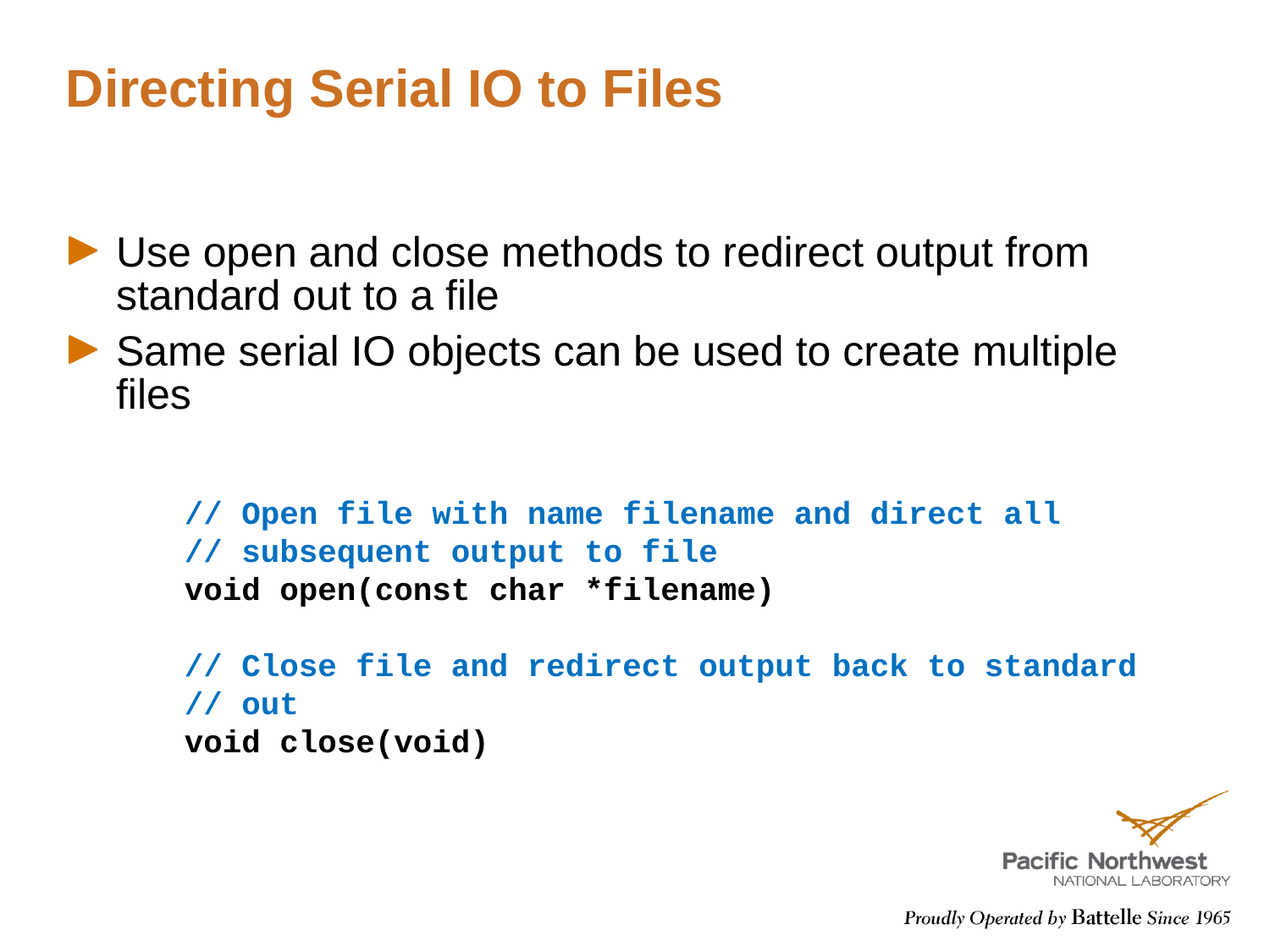

# Directing Serial IO to Files
Use open and close methods to redirect output from standard out to a file
Same serial IO objects can be used to create multiple files
// Open file with name filename and direct all
// subsequent output to file
void open(const char *filename)

// Close file and redirect output back to standard
// out
void close(void)